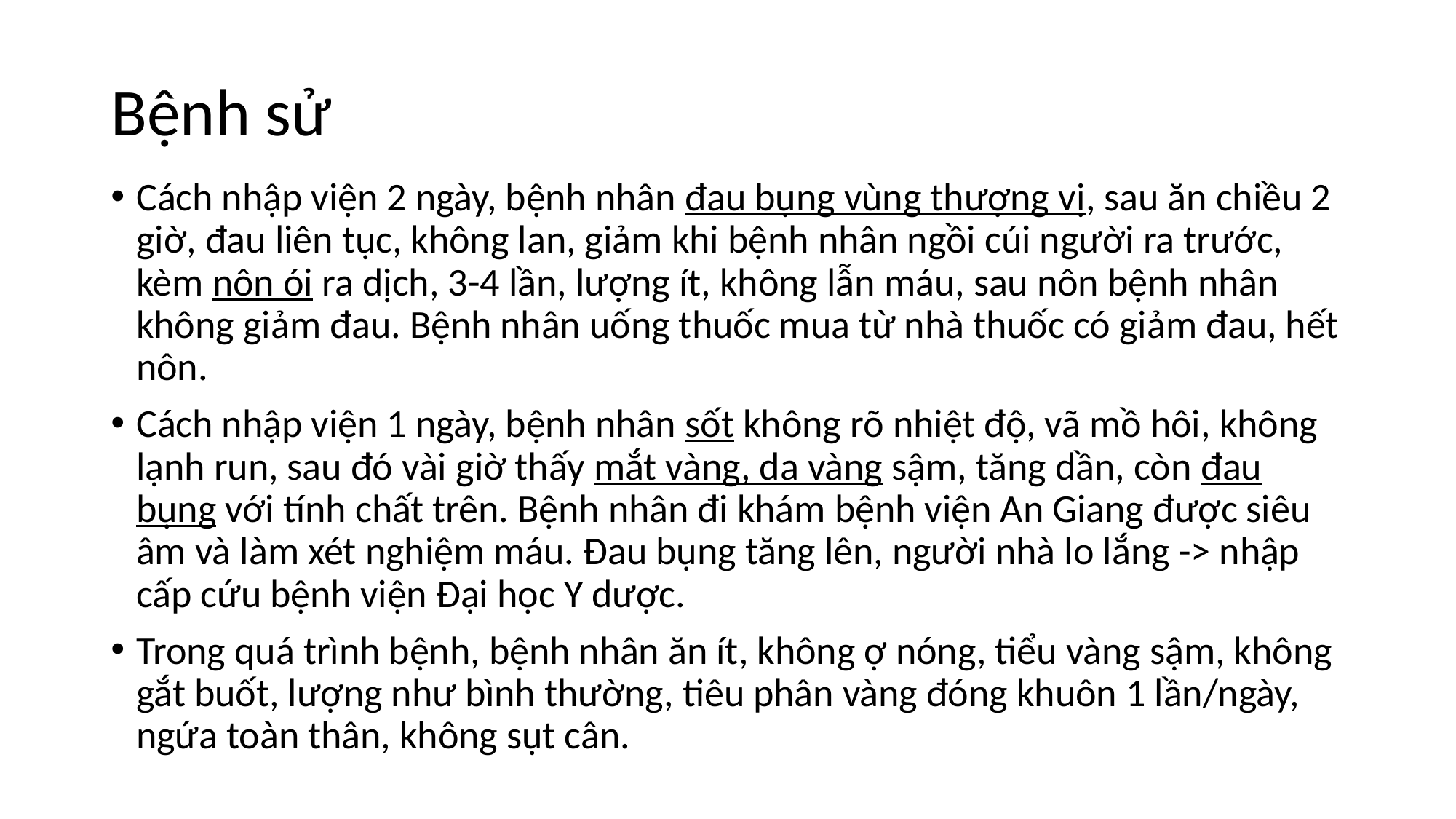

# Bệnh sử
Cách nhập viện 2 ngày, bệnh nhân đau bụng vùng thượng vị, sau ăn chiều 2 giờ, đau liên tục, không lan, giảm khi bệnh nhân ngồi cúi người ra trước, kèm nôn ói ra dịch, 3-4 lần, lượng ít, không lẫn máu, sau nôn bệnh nhân không giảm đau. Bệnh nhân uống thuốc mua từ nhà thuốc có giảm đau, hết nôn.
Cách nhập viện 1 ngày, bệnh nhân sốt không rõ nhiệt độ, vã mồ hôi, không lạnh run, sau đó vài giờ thấy mắt vàng, da vàng sậm, tăng dần, còn đau bụng với tính chất trên. Bệnh nhân đi khám bệnh viện An Giang được siêu âm và làm xét nghiệm máu. Đau bụng tăng lên, người nhà lo lắng -> nhập cấp cứu bệnh viện Đại học Y dược.
Trong quá trình bệnh, bệnh nhân ăn ít, không ợ nóng, tiểu vàng sậm, không gắt buốt, lượng như bình thường, tiêu phân vàng đóng khuôn 1 lần/ngày, ngứa toàn thân, không sụt cân.